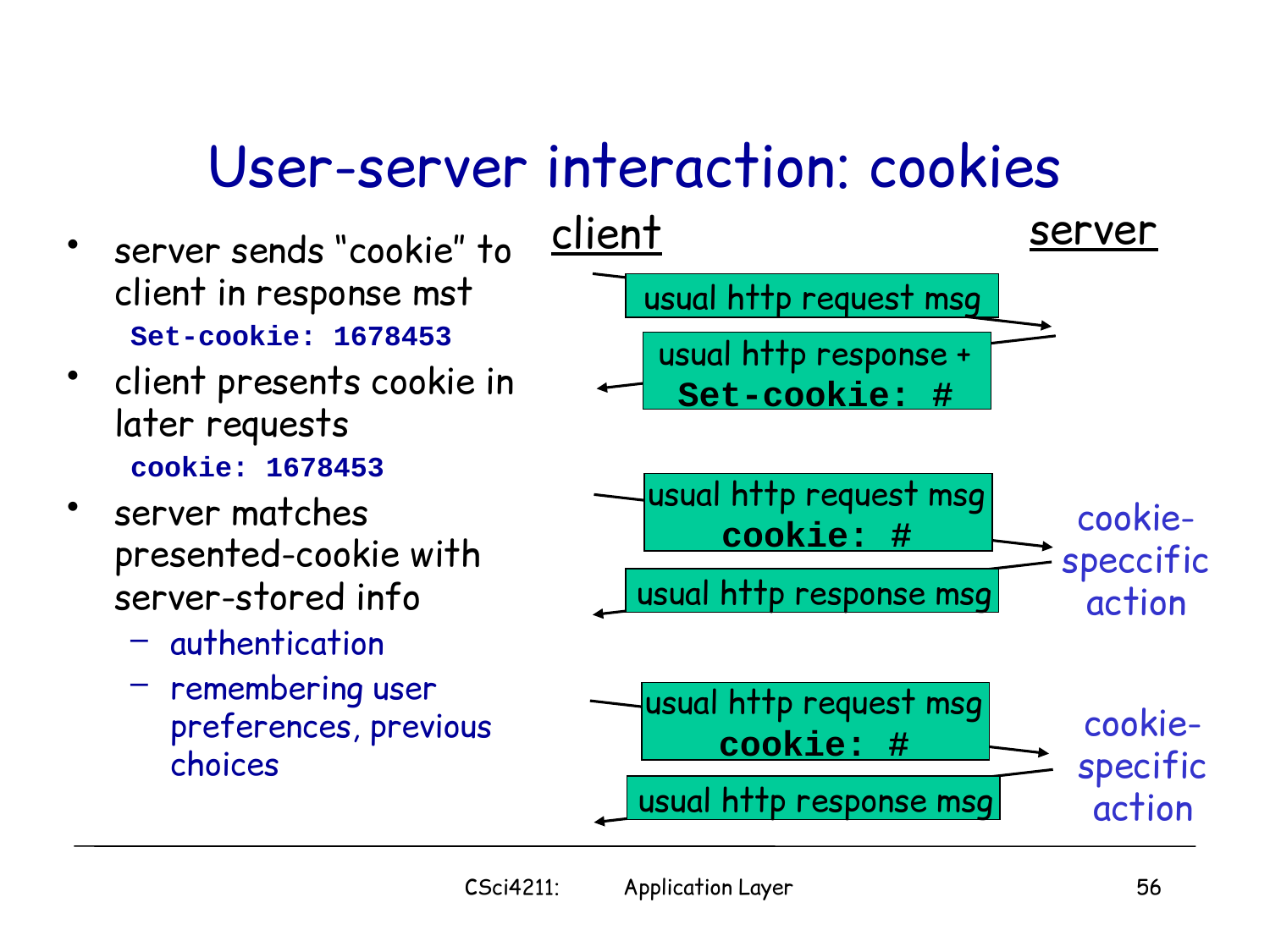

# User-server interaction: cookies
server
client
server sends “cookie” to client in response mst
Set-cookie: 1678453
client presents cookie in later requests
cookie: 1678453
server matches presented-cookie with server-stored info
authentication
remembering user preferences, previous choices
usual http request msg

usual http response +
Set-cookie: #

usual http request msg
cookie: #

cookie-
speccific
action

usual http response msg

usual http request msg
cookie: #

cookie-
specific
action

usual http response msg

CSci4211:          Application Layer
56